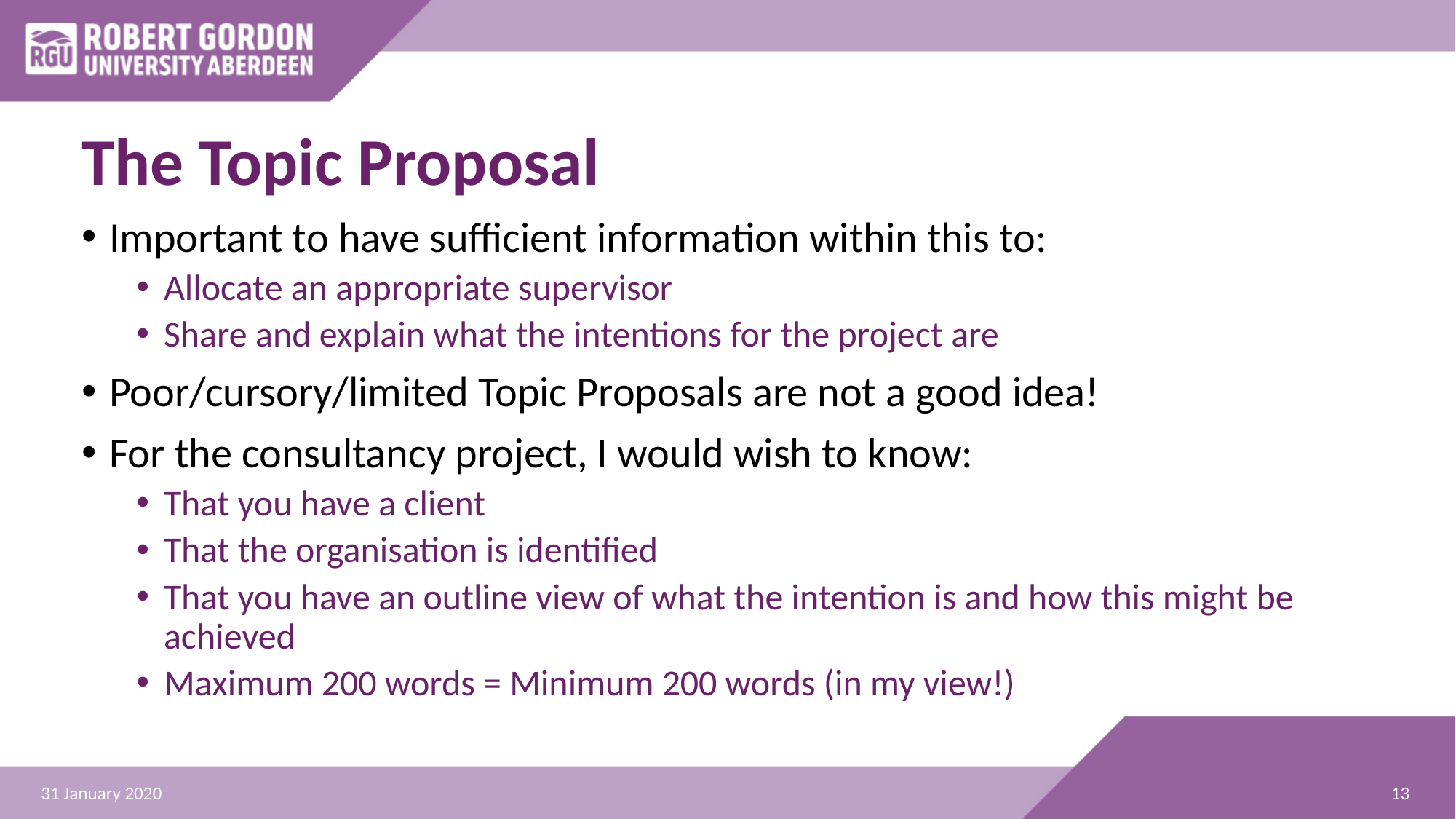

# The Topic Proposal
Important to have sufficient information within this to:
Allocate an appropriate supervisor
Share and explain what the intentions for the project are
Poor/cursory/limited Topic Proposals are not a good idea!
For the consultancy project, I would wish to know:
That you have a client
That the organisation is identified
That you have an outline view of what the intention is and how this might be achieved
Maximum 200 words = Minimum 200 words (in my view!)
13
31 January 2020